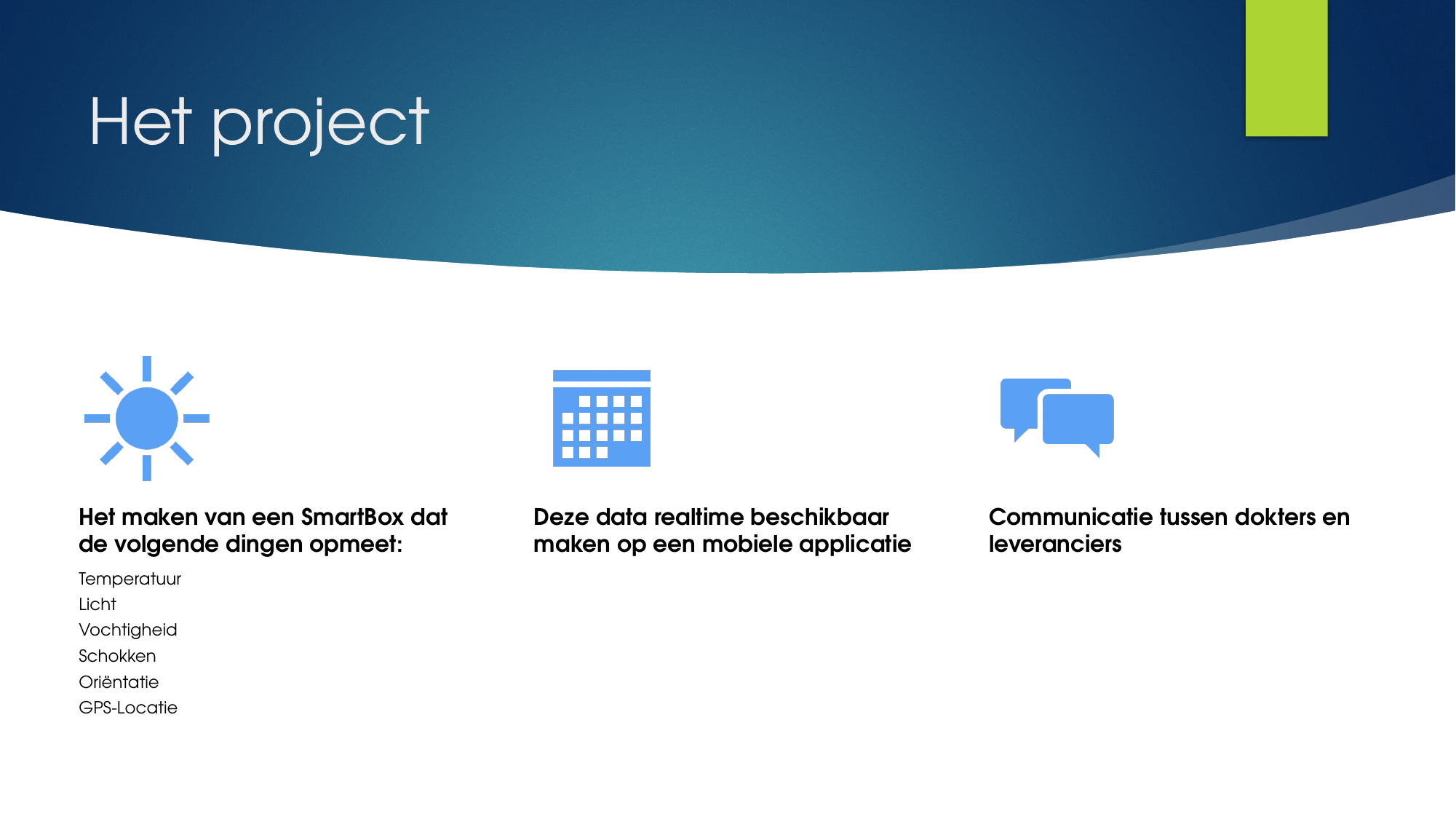

# Het project

Het maken van een SmartBox dat de volgende dingen opmeet:
Temperatuur
Licht
Vochtigheid
Schokken
Oriëntatie
GPS-Locatie
Deze data realtime beschikbaar maken op een mobiele applicatie
Communicatie tussen dokters en leveranciers